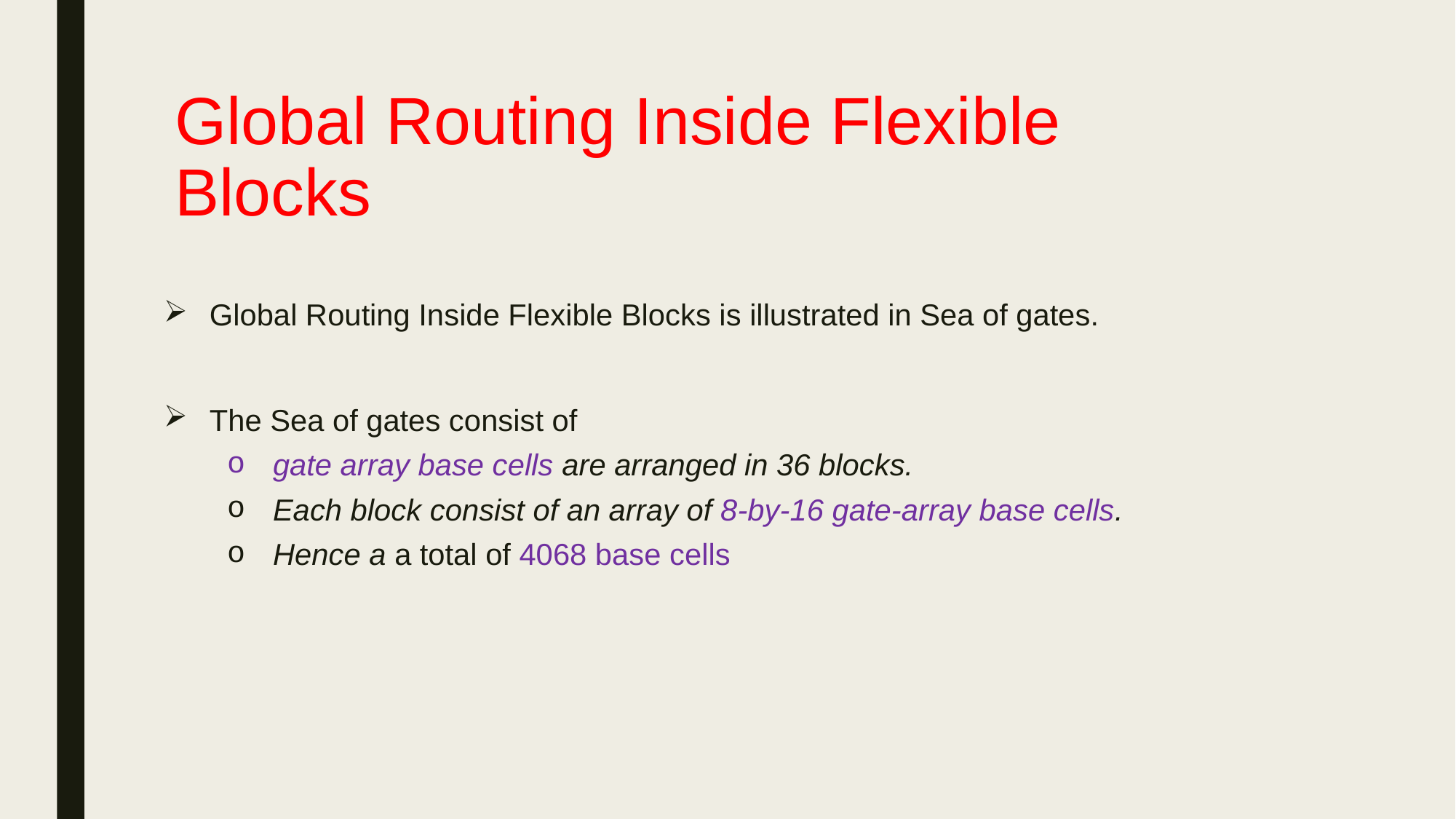

# Global Routing Inside Flexible Blocks
Global Routing Inside Flexible Blocks is illustrated in Sea of gates.

The Sea of gates consist of
gate array base cells are arranged in 36 blocks.
Each block consist of an array of 8-by-16 gate-array base cells.
Hence a a total of 4068 base cells